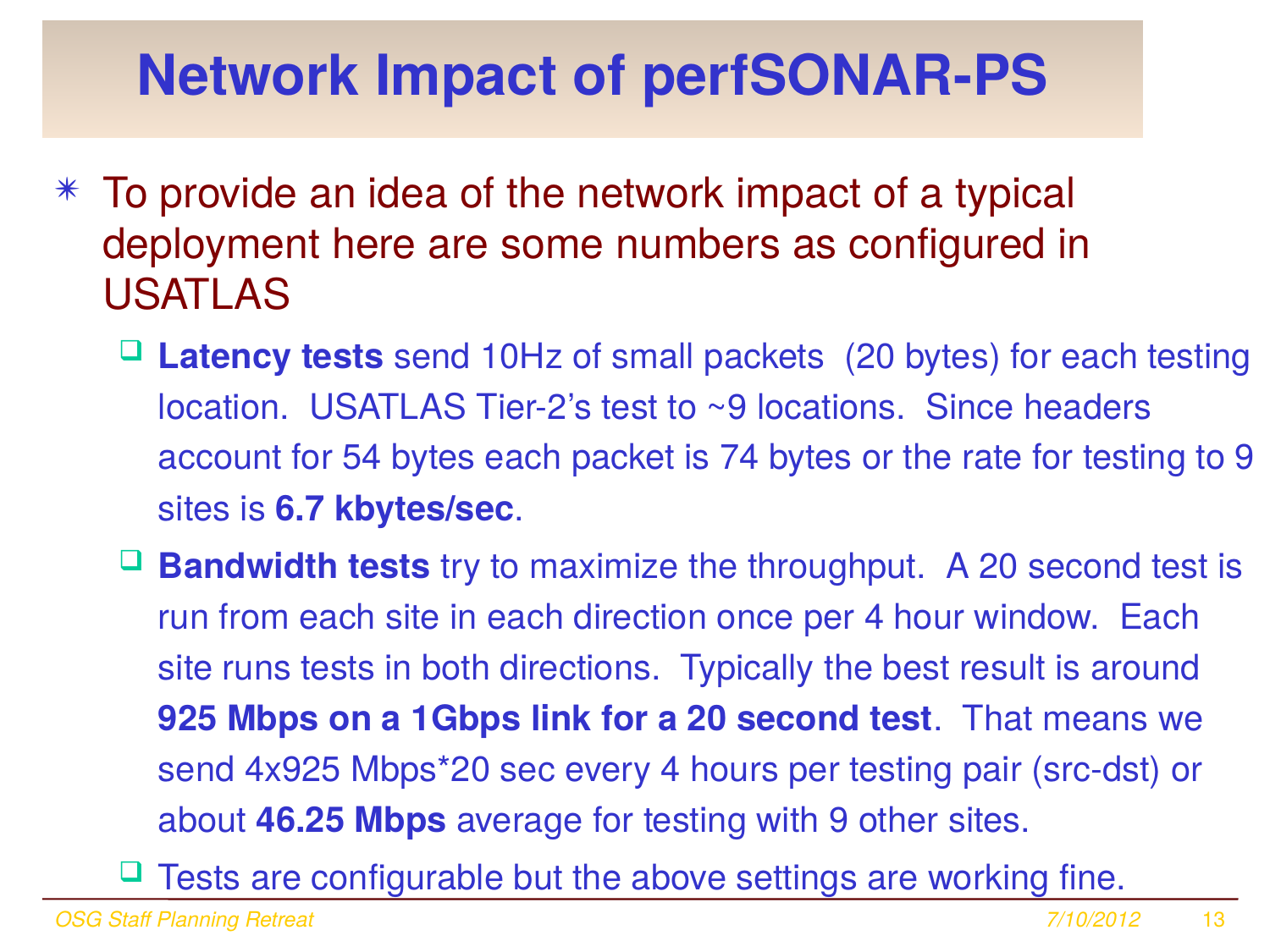

# Network Impact of perfSONAR-PS
To provide an idea of the network impact of a typical deployment here are some numbers as configured in USATLAS
Latency tests send 10Hz of small packets  (20 bytes) for each testing location.  USATLAS Tier-2’s test to ~9 locations.  Since headers account for 54 bytes each packet is 74 bytes or the rate for testing to 9 sites is 6.7 kbytes/sec.
Bandwidth tests try to maximize the throughput.  A 20 second test is run from each site in each direction once per 4 hour window.  Each site runs tests in both directions.  Typically the best result is around 925 Mbps on a 1Gbps link for a 20 second test.  That means we send 4x925 Mbps*20 sec every 4 hours per testing pair (src-dst) or about 46.25 Mbps average for testing with 9 other sites.
Tests are configurable but the above settings are working fine.
OSG Staff Planning Retreat
7/10/2012
13